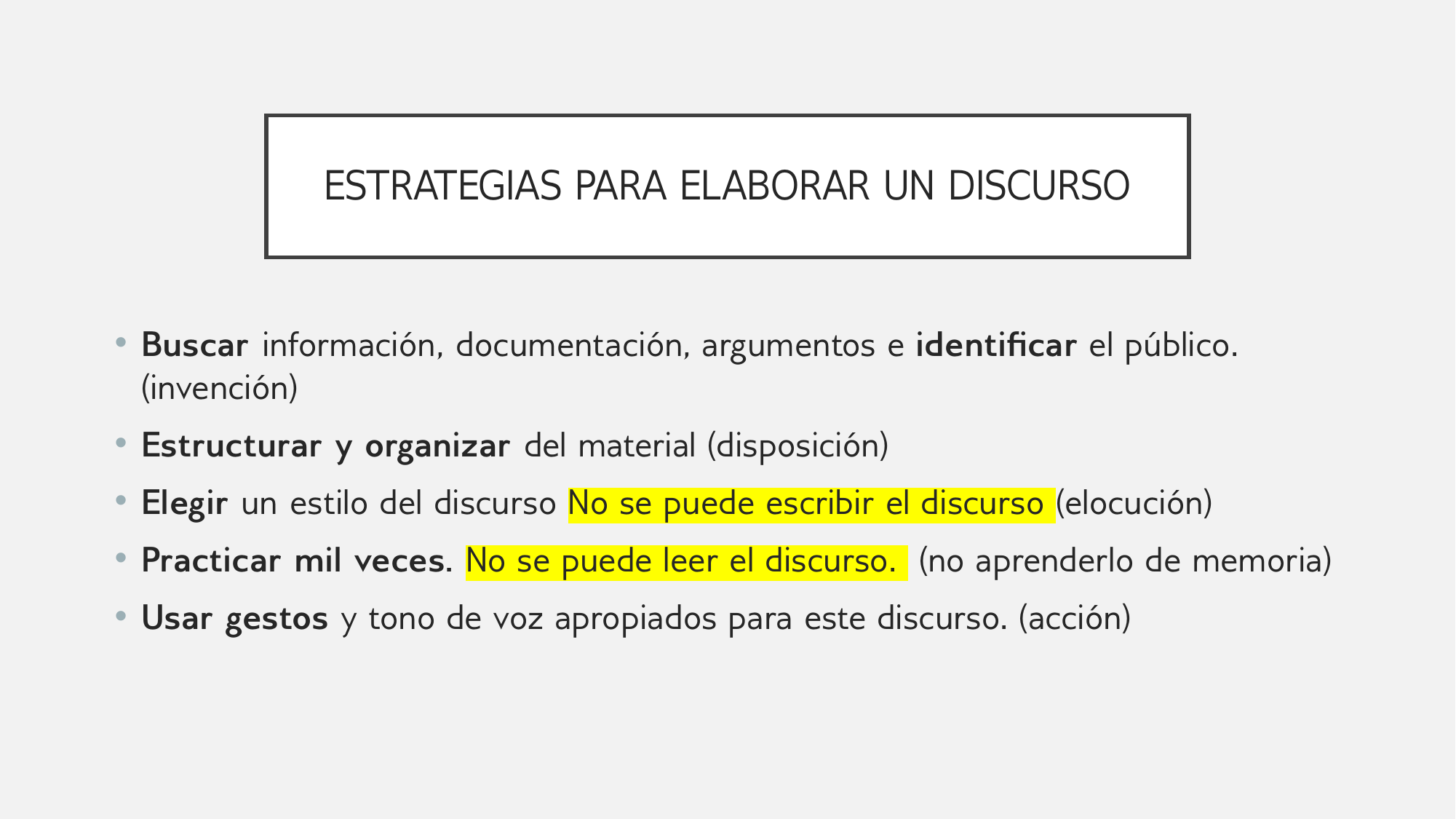

# ESTRATEGIAS PARA ELABORAR UN DISCURSO
Buscar información, documentación, argumentos e identificar el público. (invención)
Estructurar y organizar del material (disposición)
Elegir un estilo del discurso No se puede escribir el discurso (elocución)
Practicar mil veces. No se puede leer el discurso.  (no aprenderlo de memoria)
Usar gestos y tono de voz apropiados para este discurso. (acción)